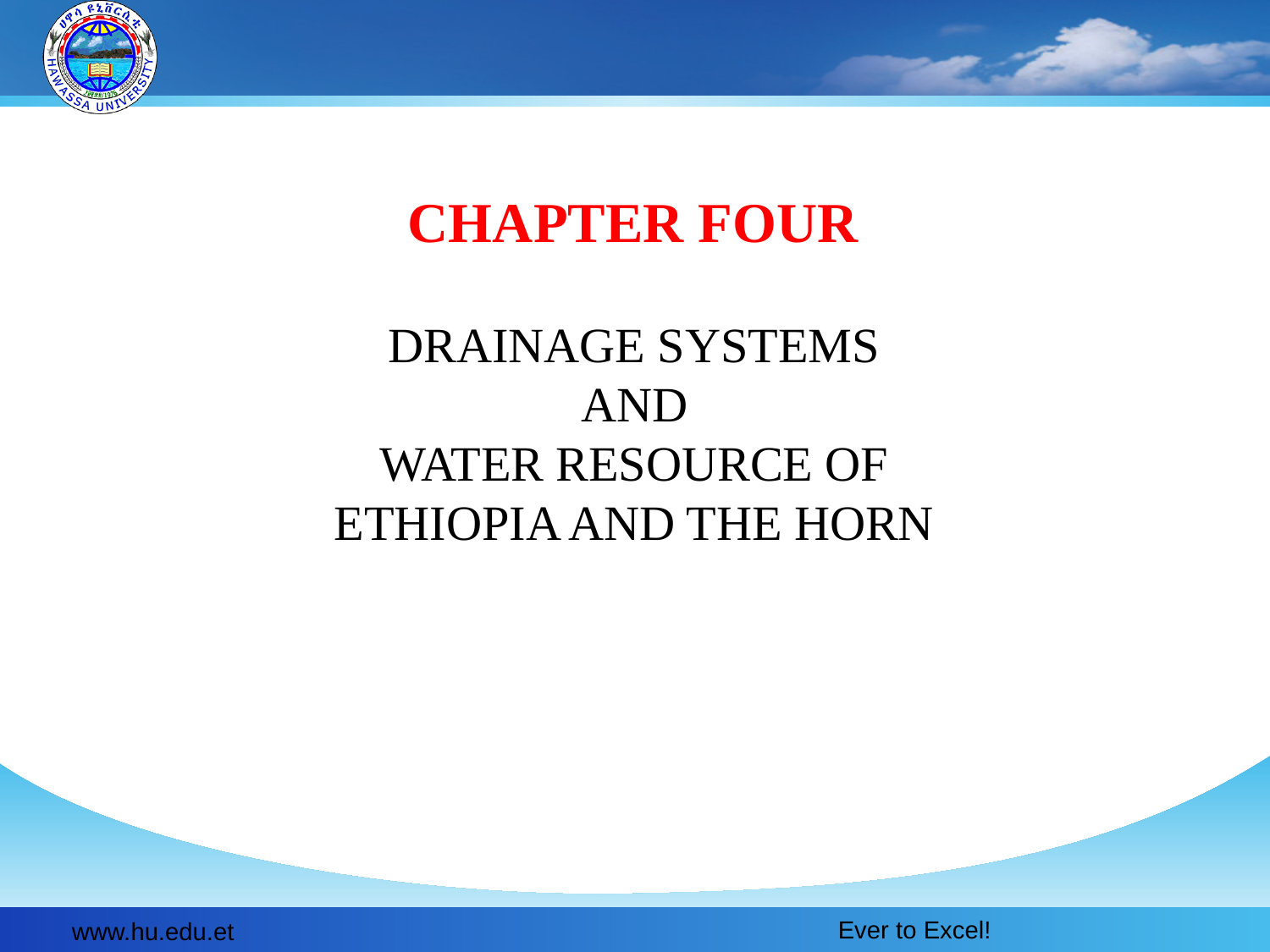

CHAPTER FOUR

DRAINAGE SYSTEMS
AND
WATER RESOURCE OF
ETHIOPIA AND THE HORN
Ever to Excel!
www.hu.edu.et